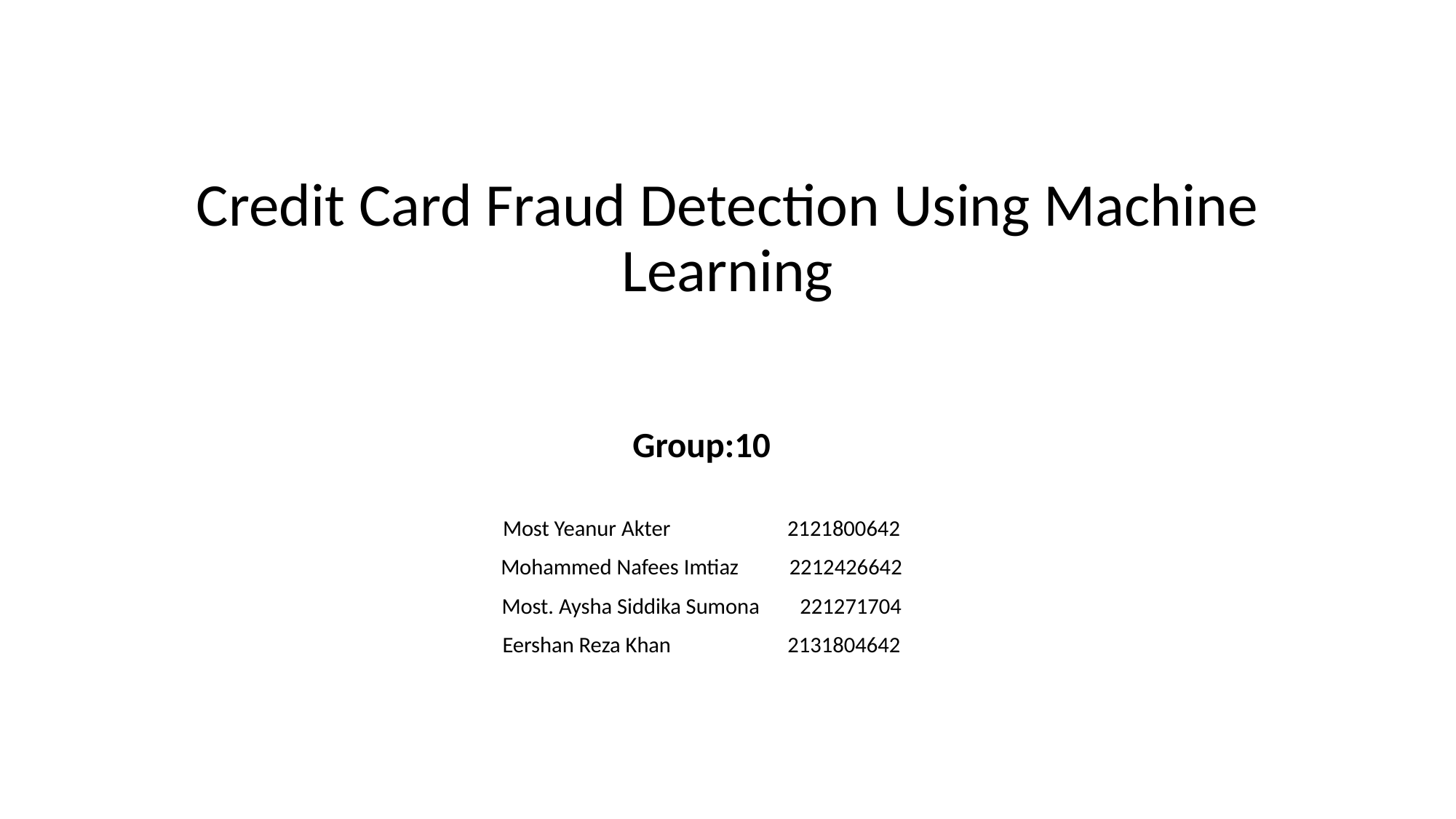

# Credit Card Fraud Detection Using Machine Learning
Group:10
Most Yeanur Akter                       2121800642
Mohammed Nafees Imtiaz          2212426642
Most. Aysha Siddika Sumona        221271704
Eershan Reza Khan                       2131804642